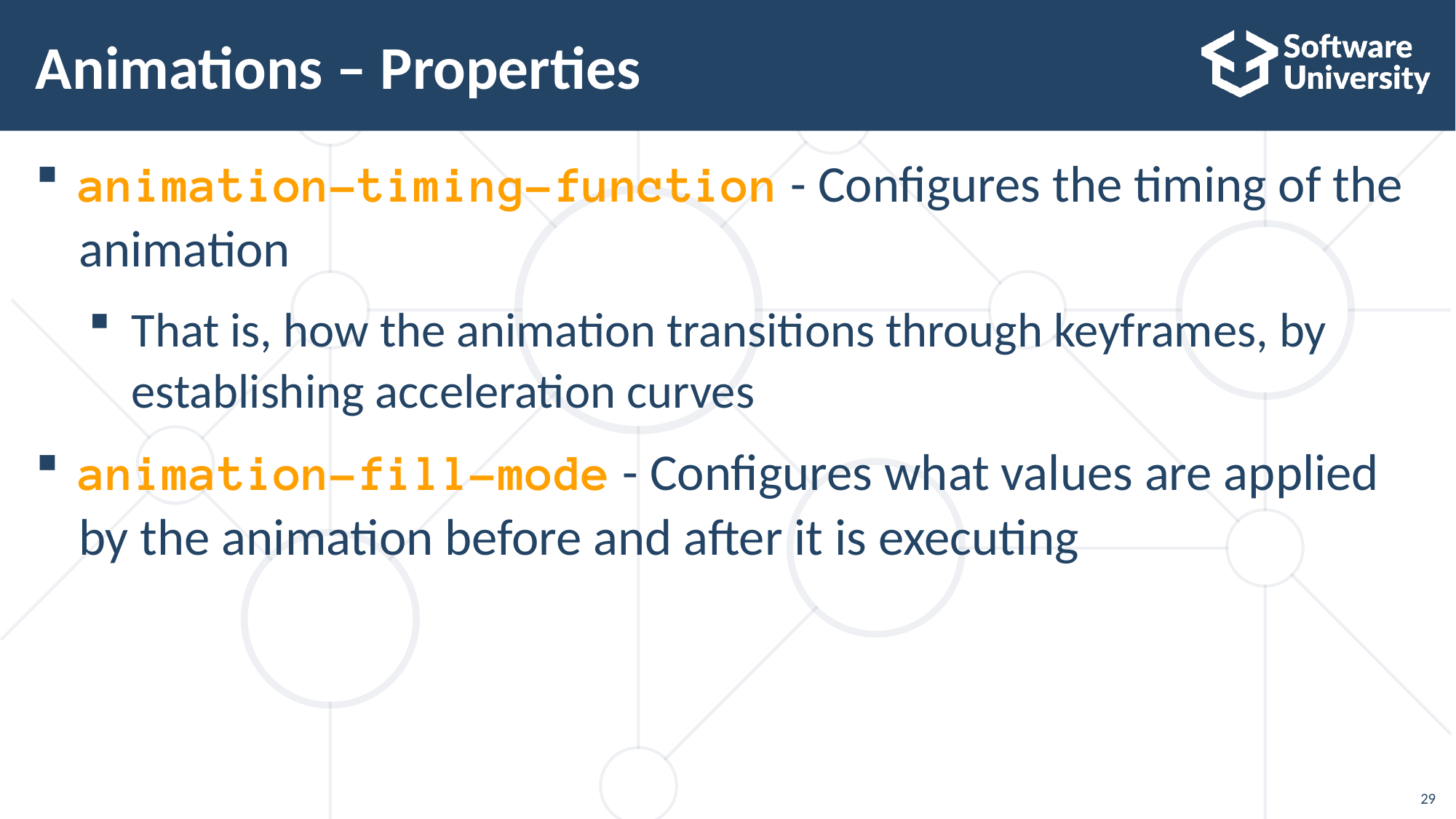

# Animations – Properties
animation-timing-function - Configures the timing of the animation
That is, how the animation transitions through keyframes, by establishing acceleration curves
animation-fill-mode - Configures what values are applied by the animation before and after it is executing

29